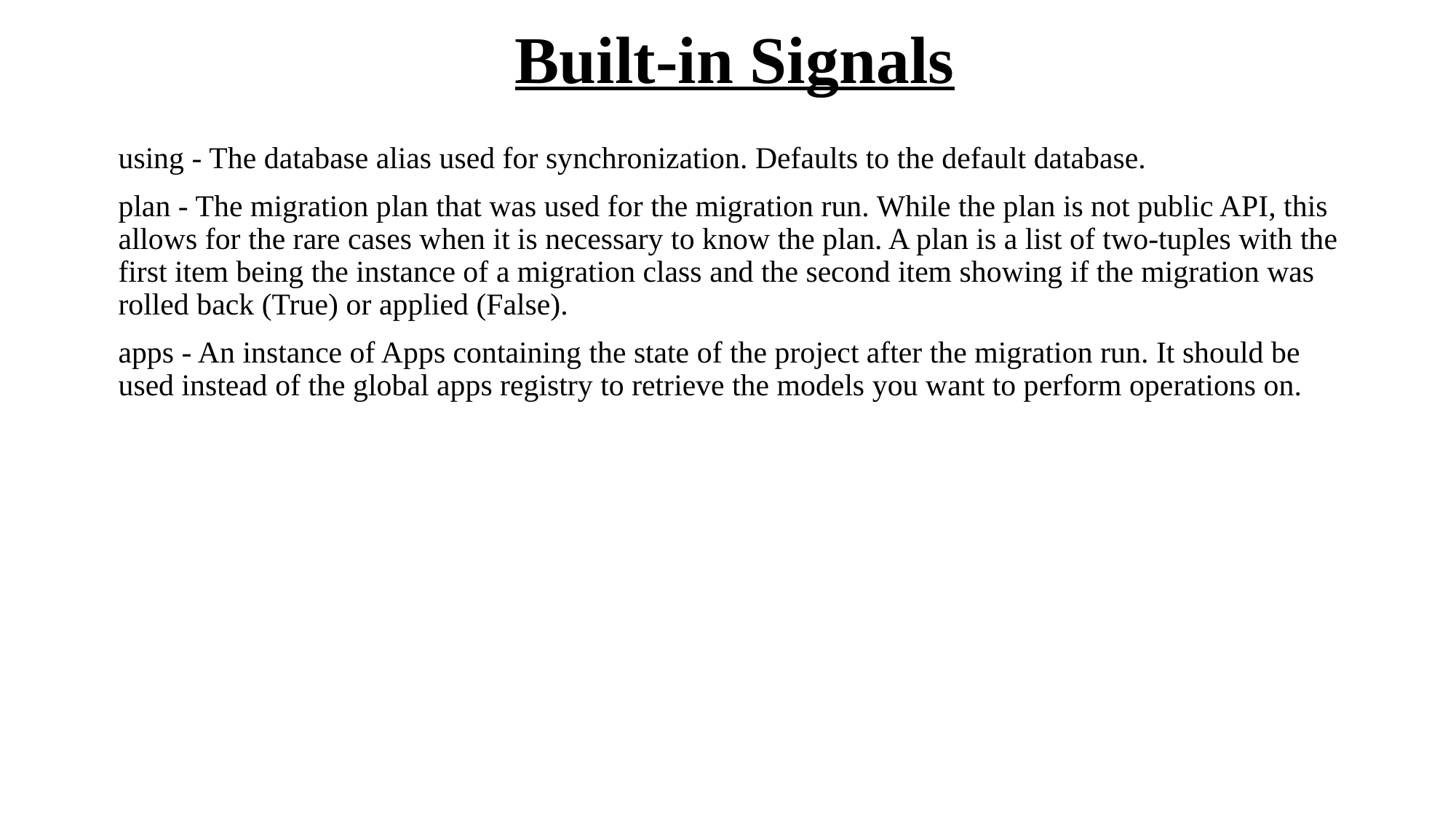

# Built-in Signals
using - The database alias used for synchronization. Defaults to the default database.
plan - The migration plan that was used for the migration run. While the plan is not public API, this allows for the rare cases when it is necessary to know the plan. A plan is a list of two-tuples with the first item being the instance of a migration class and the second item showing if the migration was rolled back (True) or applied (False).
apps - An instance of Apps containing the state of the project after the migration run. It should be used instead of the global apps registry to retrieve the models you want to perform operations on.